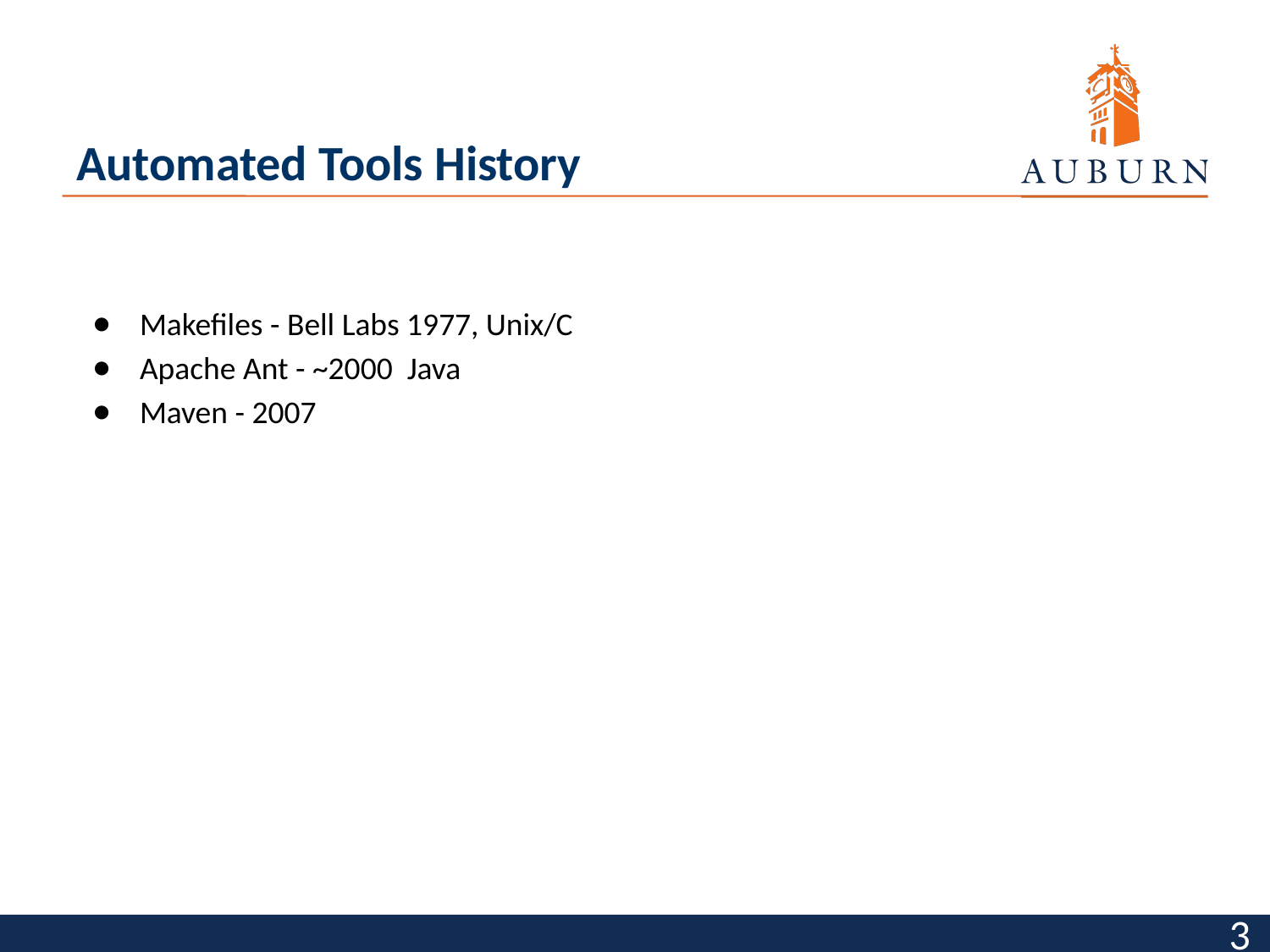

# Automated Tools History
Makefiles - Bell Labs 1977, Unix/C
Apache Ant - ~2000  Java
Maven - 2007

3